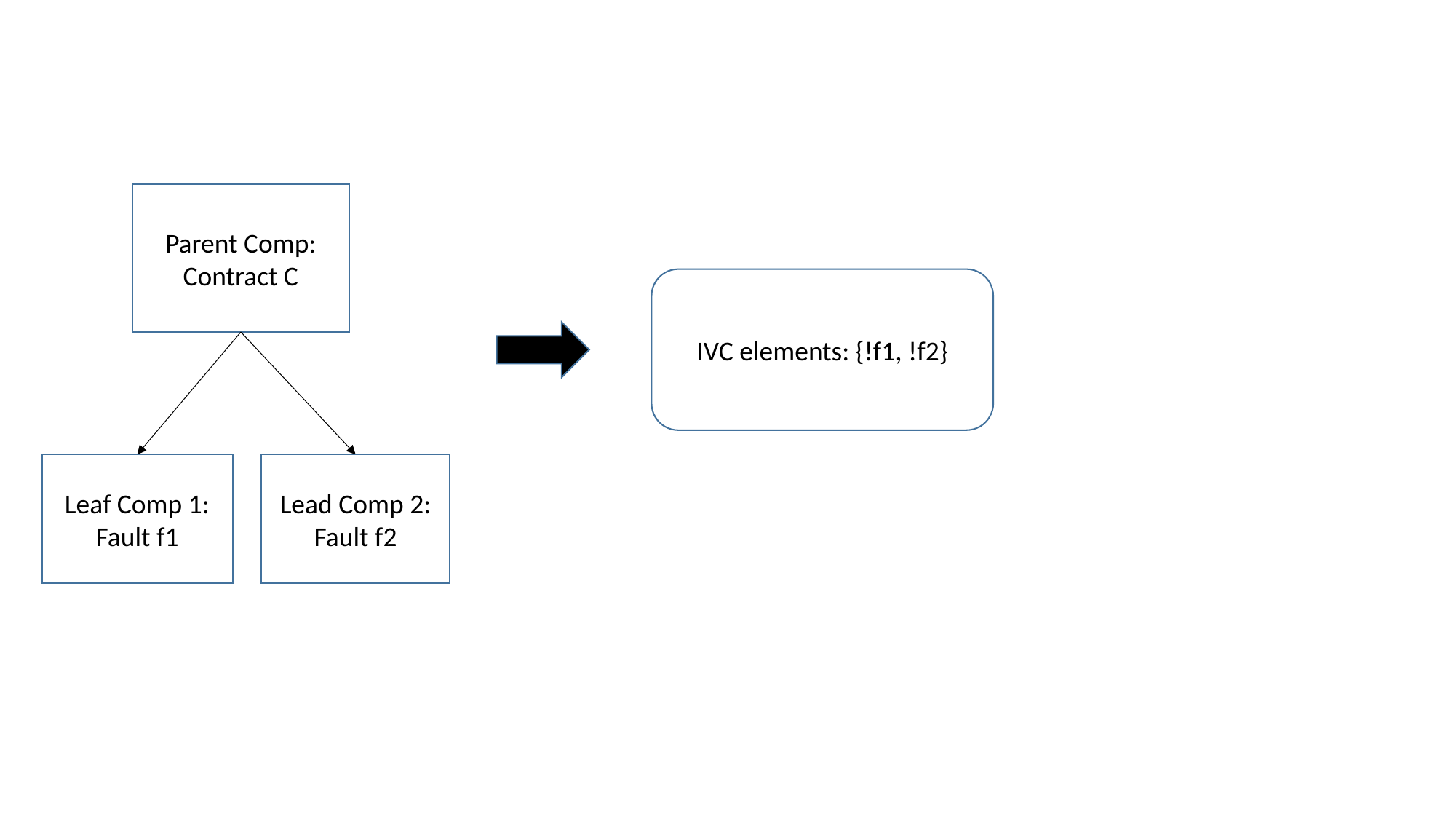

Parent Comp:
Contract C
IVC elements: {!f1, !f2}

Leaf Comp 1:
Fault f1
Lead Comp 2:
Fault f2